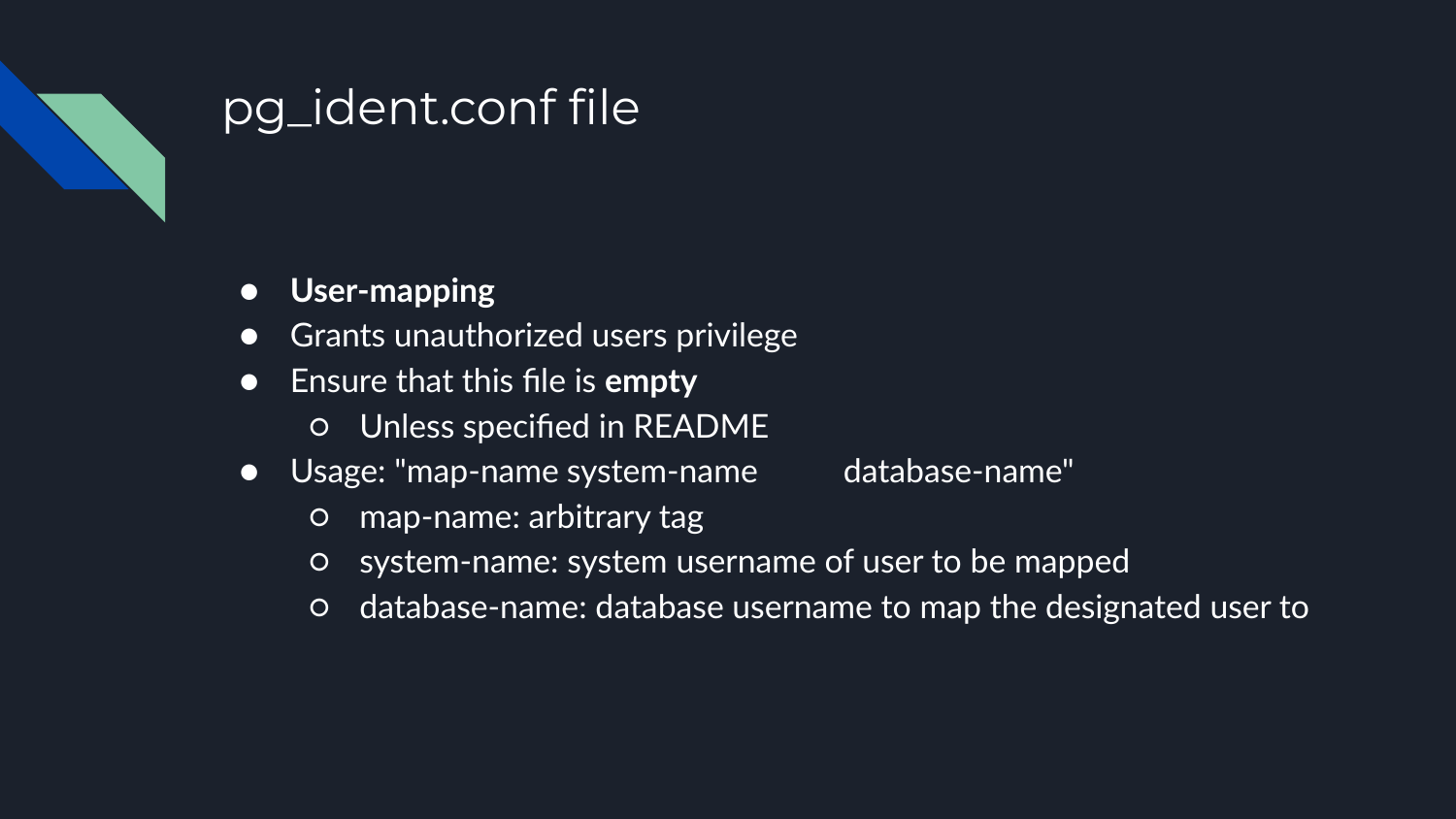

# pg_ident.conf file
User-mapping
Grants unauthorized users privilege
Ensure that this file is empty
Unless specified in README
Usage: "map-name		system-name		database-name"
map-name: arbitrary tag
system-name: system username of user to be mapped
database-name: database username to map the designated user to